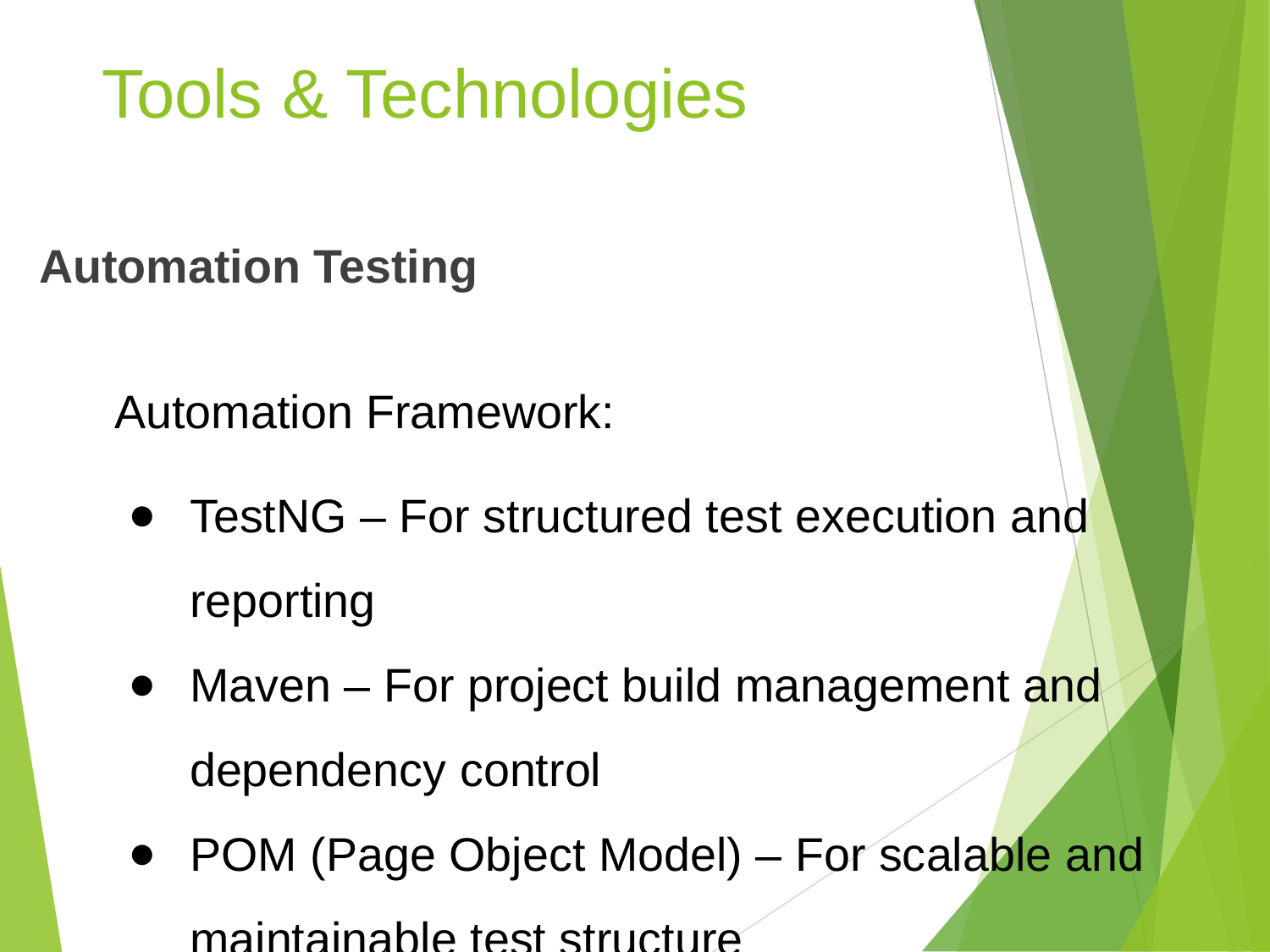

# Tools & Technologies
Automation Testing

Automation Framework:
TestNG – For structured test execution and reporting
Maven – For project build management and dependency control
POM (Page Object Model) – For scalable and maintainable test structure